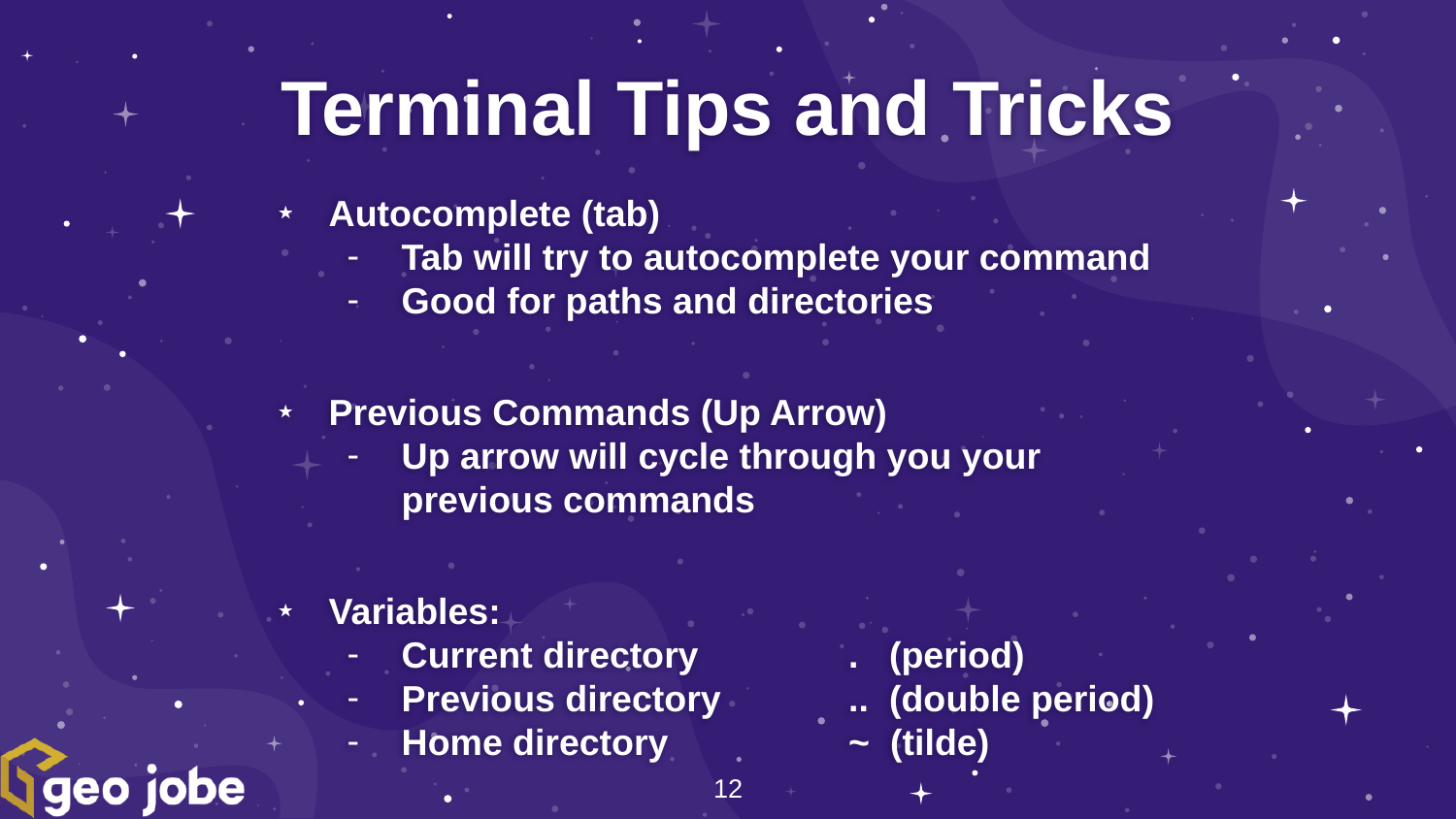

Terminal Tips and Tricks
Autocomplete (tab)
Tab will try to autocomplete your command
Good for paths and directories

Previous Commands (Up Arrow)
Up arrow will cycle through you your previous commands

Variables:
Current directory	 .   (period)
Previous directory	 ..  (double period)
Home directory 		 ~  (tilde)

12